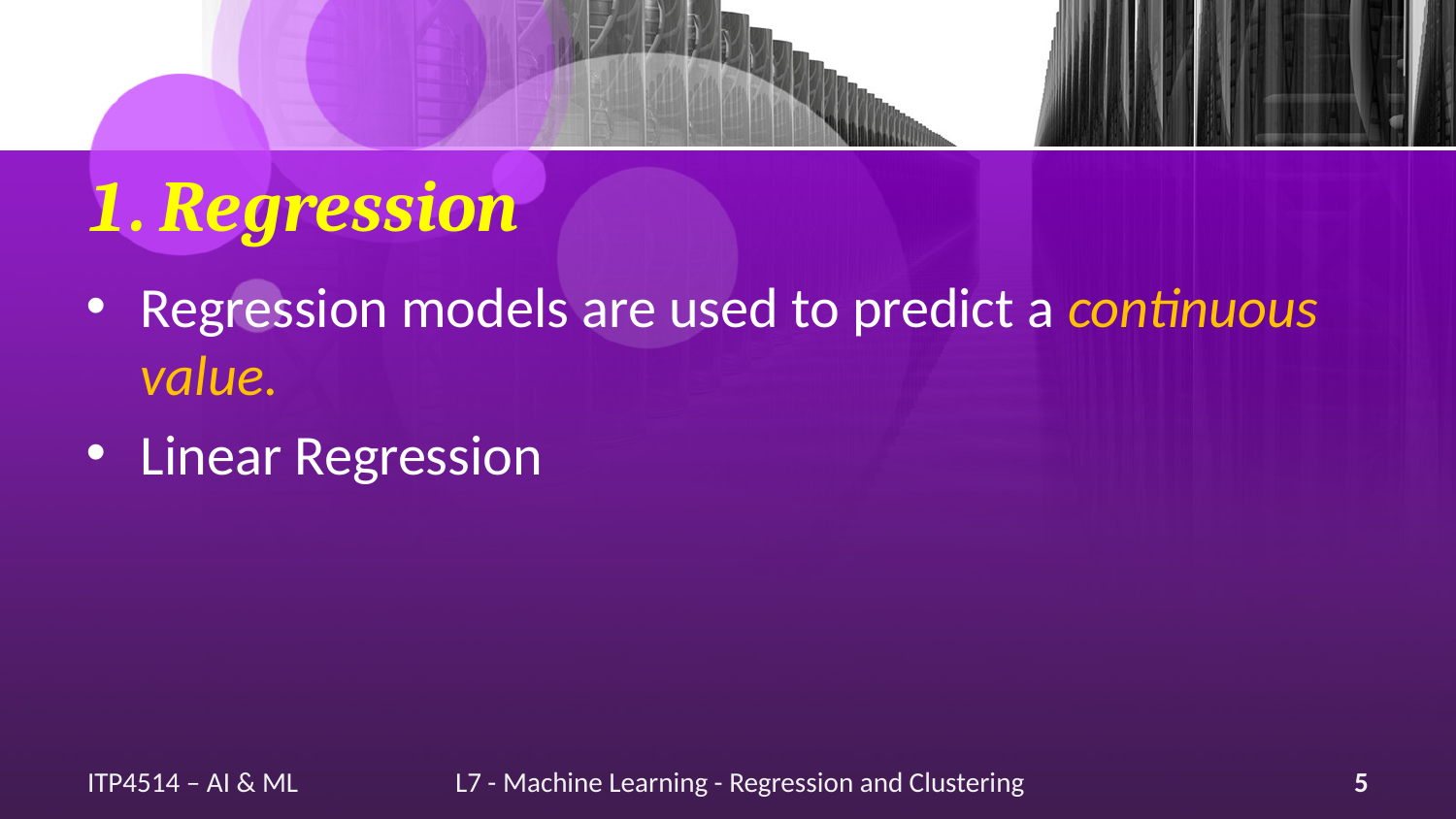

# 1. Regression
Regression models are used to predict a continuous value.
Linear Regression
ITP4514 – AI & ML
L7 - Machine Learning - Regression and Clustering
5